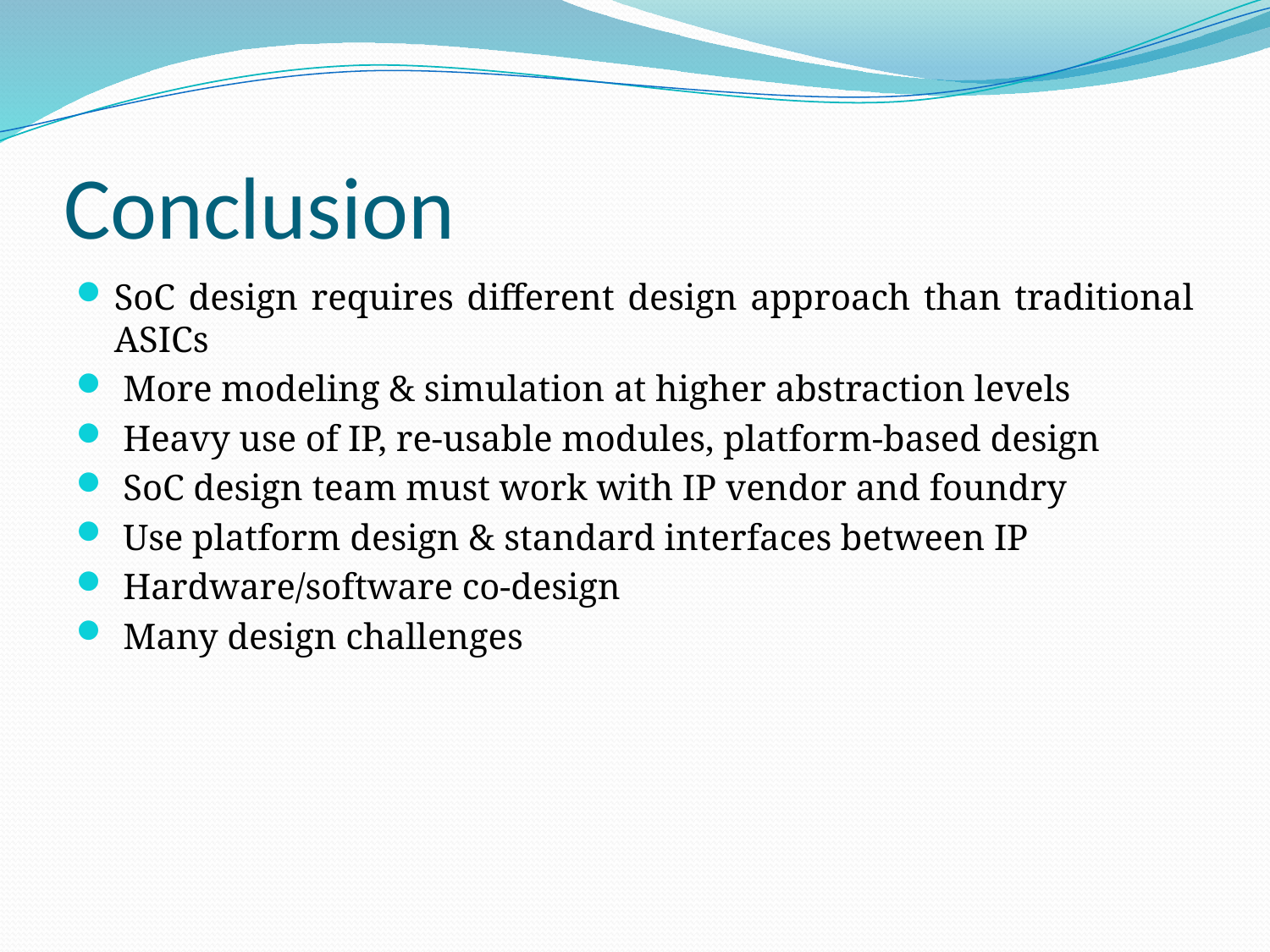

# Conclusion
SoC design requires different design approach than traditional ASICs
 More modeling & simulation at higher abstraction levels
 Heavy use of IP, re-usable modules, platform-based design
 SoC design team must work with IP vendor and foundry
 Use platform design & standard interfaces between IP
 Hardware/software co-design
 Many design challenges